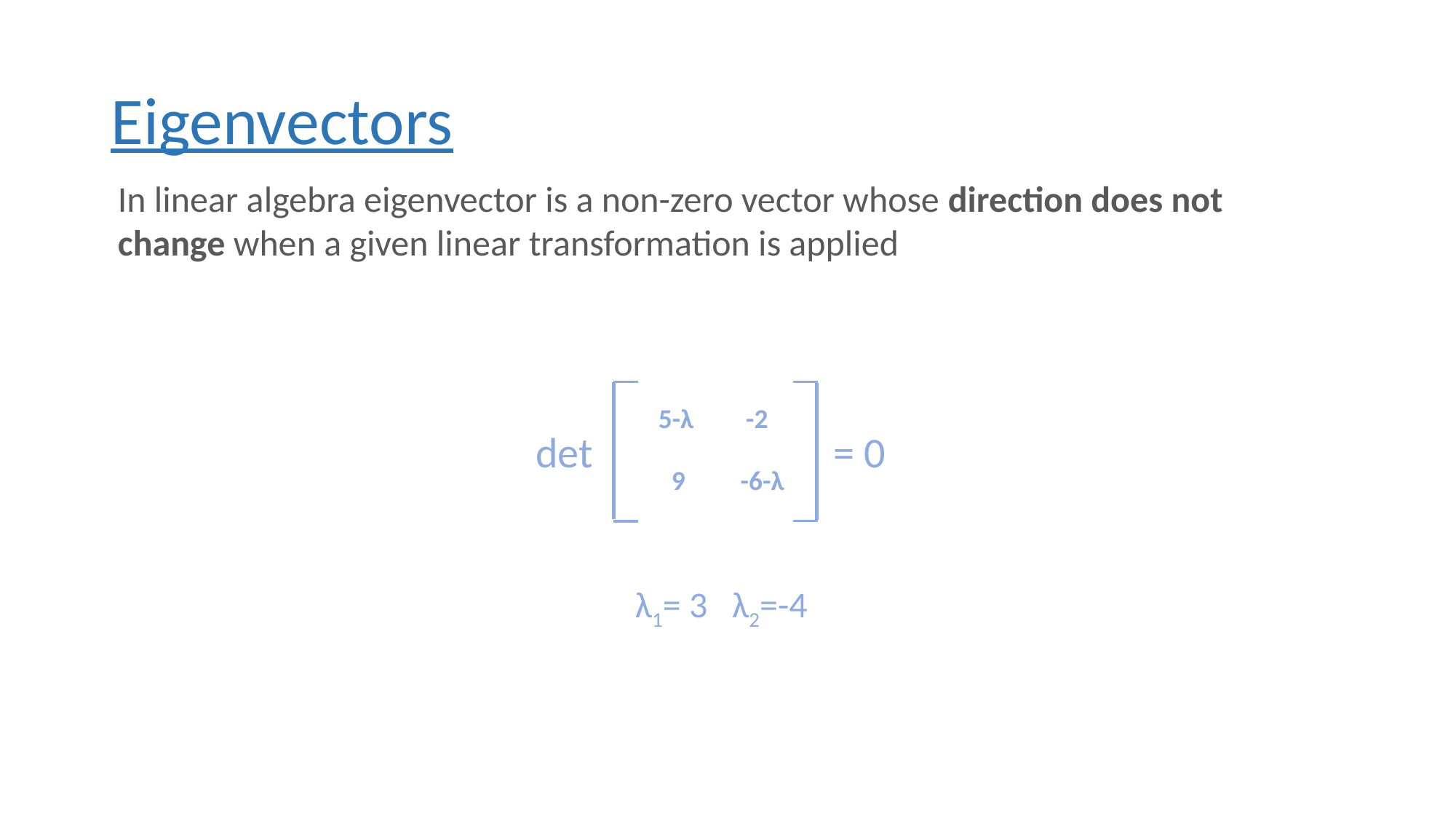

# Eigenvectors
In linear algebra eigenvector is a non-zero vector whose direction does not
change when a given linear transformation is applied
5-λ
-2
det                         = 0
9
-6-λ
λ1= 3   λ2=-4